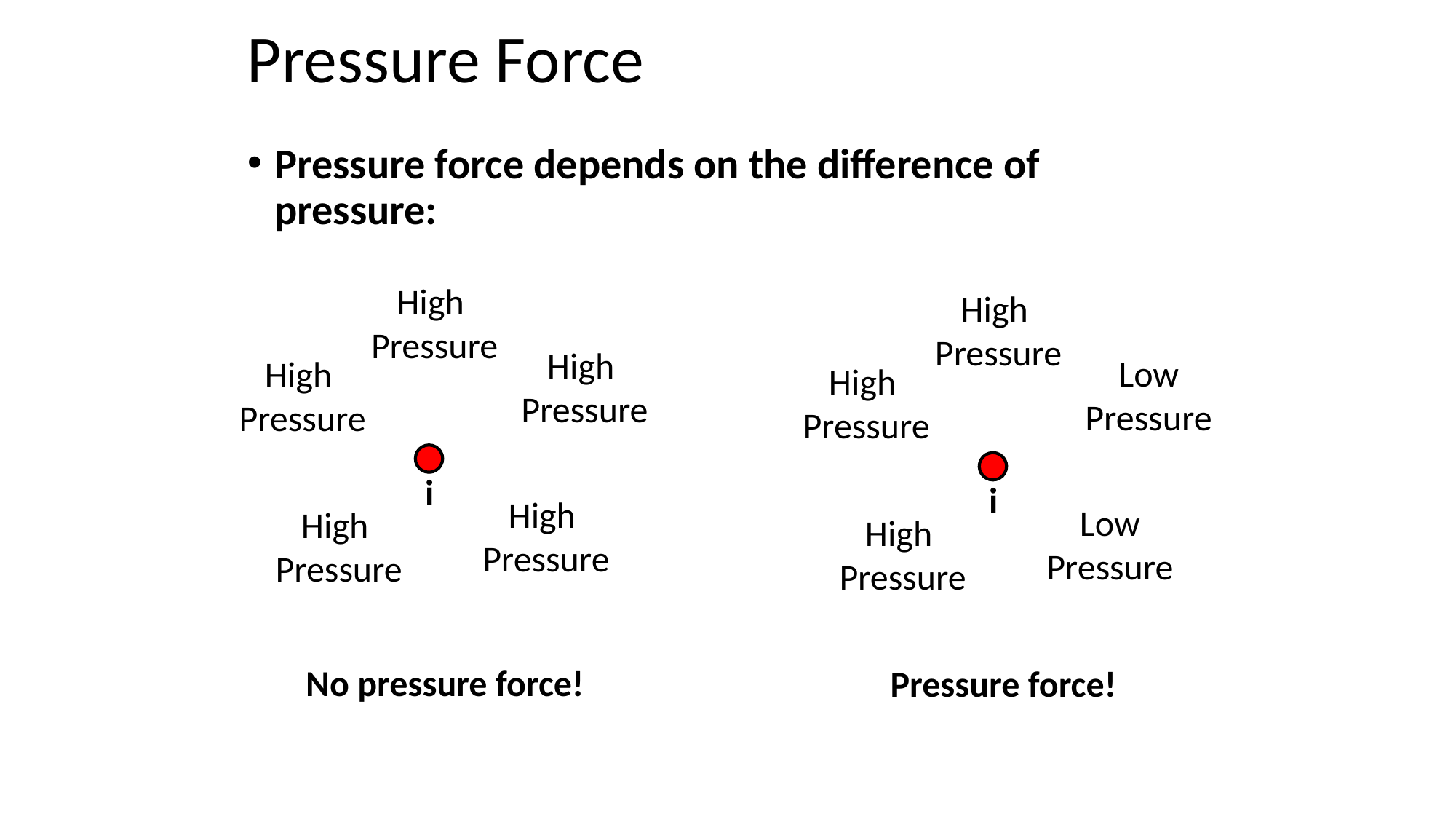

# Pressure Force
Pressure force depends on the difference of pressure:

High
Pressure
High
Pressure
High
Pressure
Low
Pressure
High
Pressure
High
Pressure

i
i
High
Pressure
Low
Pressure
High
Pressure
High
Pressure
No pressure force!
Pressure force!